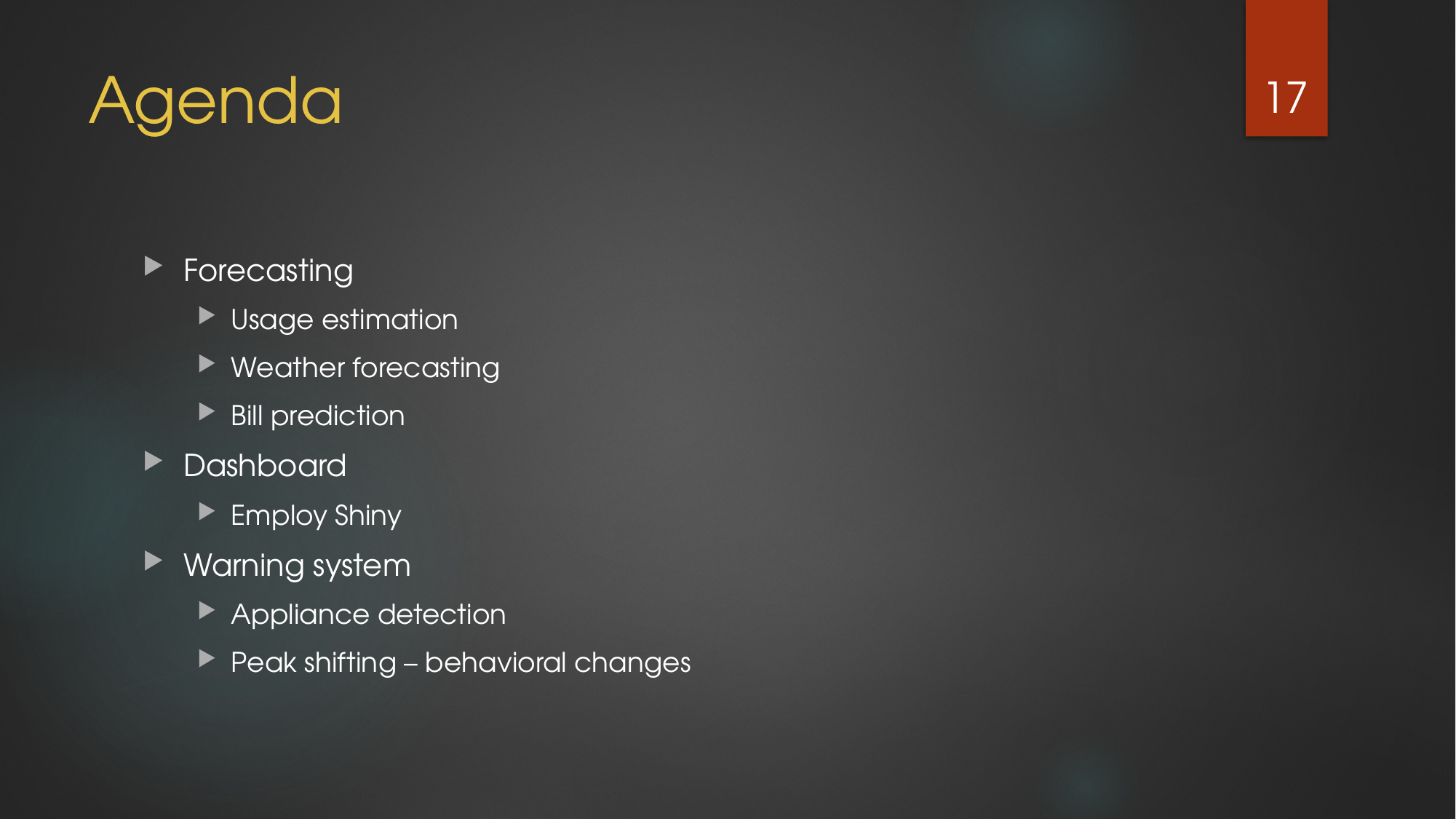

17
# Agenda
Forecasting
Usage estimation
Weather forecasting
Bill prediction
Dashboard
Employ Shiny
Warning system
Appliance detection
Peak shifting – behavioral changes